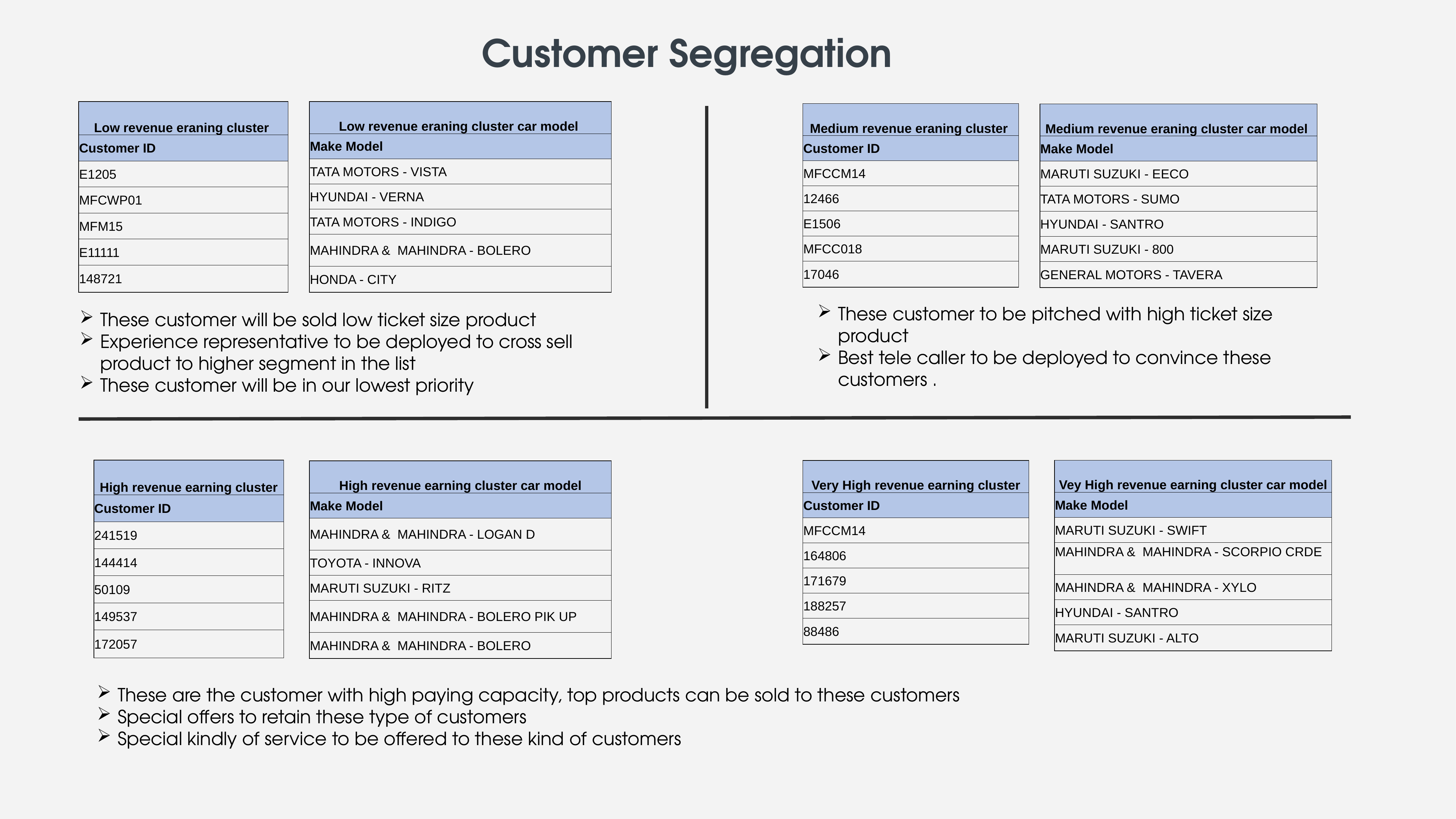

Customer Segregation
| Low revenue eraning cluster |
| --- |
| Customer ID |
| E1205 |
| MFCWP01 |
| MFM15 |
| E11111 |
| 148721 |
| Low revenue eraning cluster car model |
| --- |
| Make Model |
| TATA MOTORS - VISTA |
| HYUNDAI - VERNA |
| TATA MOTORS - INDIGO |
| MAHINDRA & MAHINDRA - BOLERO |
| HONDA - CITY |
| Medium revenue eraning cluster |
| --- |
| Customer ID |
| MFCCM14 |
| 12466 |
| E1506 |
| MFCC018 |
| 17046 |
| Medium revenue eraning cluster car model |
| --- |
| Make Model |
| MARUTI SUZUKI - EECO |
| TATA MOTORS - SUMO |
| HYUNDAI - SANTRO |
| MARUTI SUZUKI - 800 |
| GENERAL MOTORS - TAVERA |

These customer to be pitched with high ticket size product
Best tele caller to be deployed to convince these customers .

These customer will be sold low ticket size product
Experience representative to be deployed to cross sell product to higher segment in the list
These customer will be in our lowest priority

| High revenue earning cluster |
| --- |
| Customer ID |
| 241519 |
| 144414 |
| 50109 |
| 149537 |
| 172057 |
| Vey High revenue earning cluster car model |
| --- |
| Make Model |
| MARUTI SUZUKI - SWIFT |
| MAHINDRA & MAHINDRA - SCORPIO CRDE |
| MAHINDRA & MAHINDRA - XYLO |
| HYUNDAI - SANTRO |
| MARUTI SUZUKI - ALTO |
| Very High revenue earning cluster |
| --- |
| Customer ID |
| MFCCM14 |
| 164806 |
| 171679 |
| 188257 |
| 88486 |
| High revenue earning cluster car model |
| --- |
| Make Model |
| MAHINDRA & MAHINDRA - LOGAN D |
| TOYOTA - INNOVA |
| MARUTI SUZUKI - RITZ |
| MAHINDRA & MAHINDRA - BOLERO PIK UP |
| MAHINDRA & MAHINDRA - BOLERO |

These are the customer with high paying capacity, top products can be sold to these customers
Special offers to retain these type of customers
Special kindly of service to be offered to these kind of customers